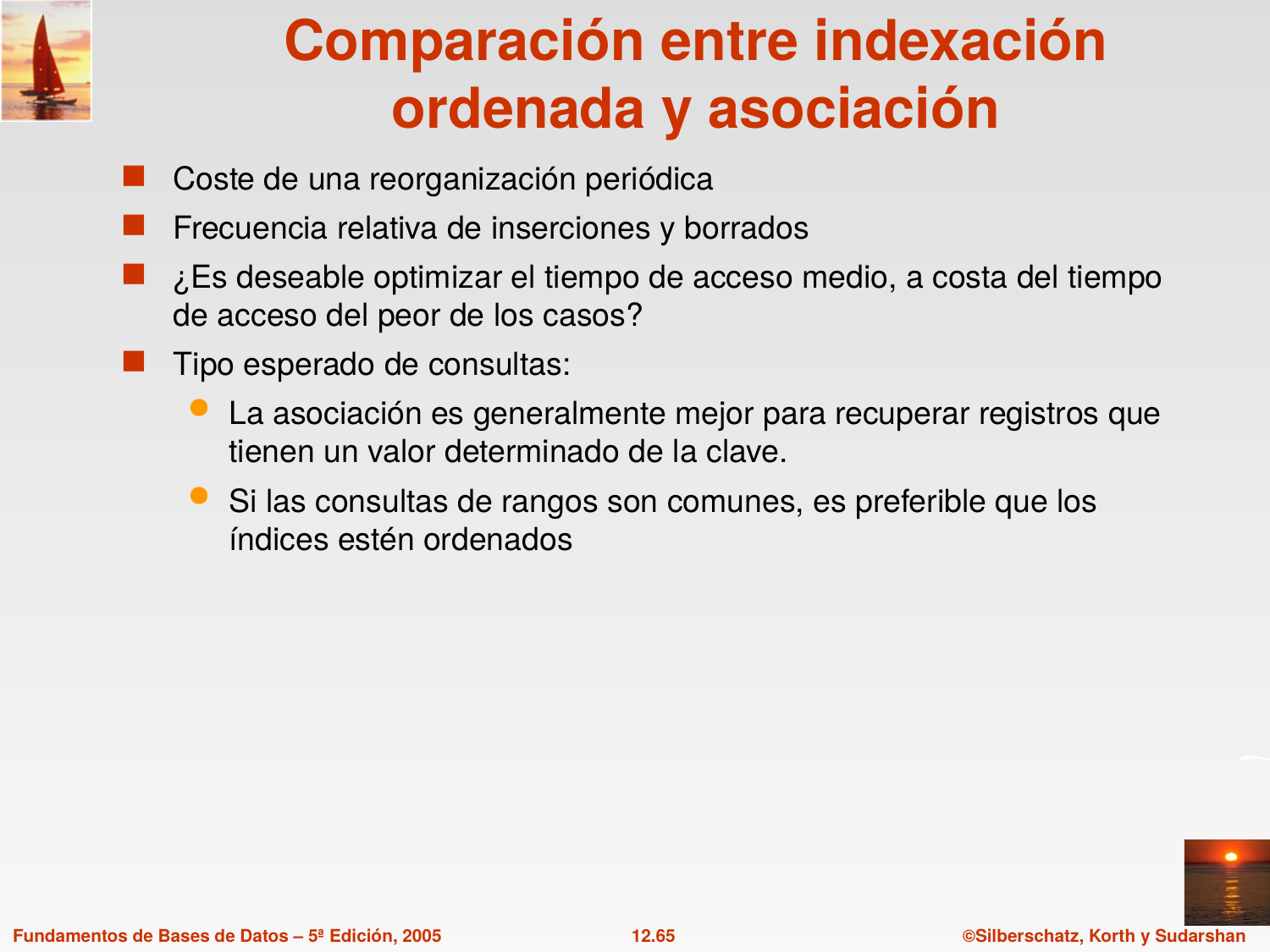

# Comparación entre indexación ordenada y asociación
Coste de una reorganización periódica
Frecuencia relativa de inserciones y borrados
¿Es deseable optimizar el tiempo de acceso medio, a costa del tiempo de acceso del peor de los casos?
Tipo esperado de consultas:
La asociación es generalmente mejor para recuperar registros que tienen un valor determinado de la clave.
Si las consultas de rangos son comunes, es preferible que los índices estén ordenados